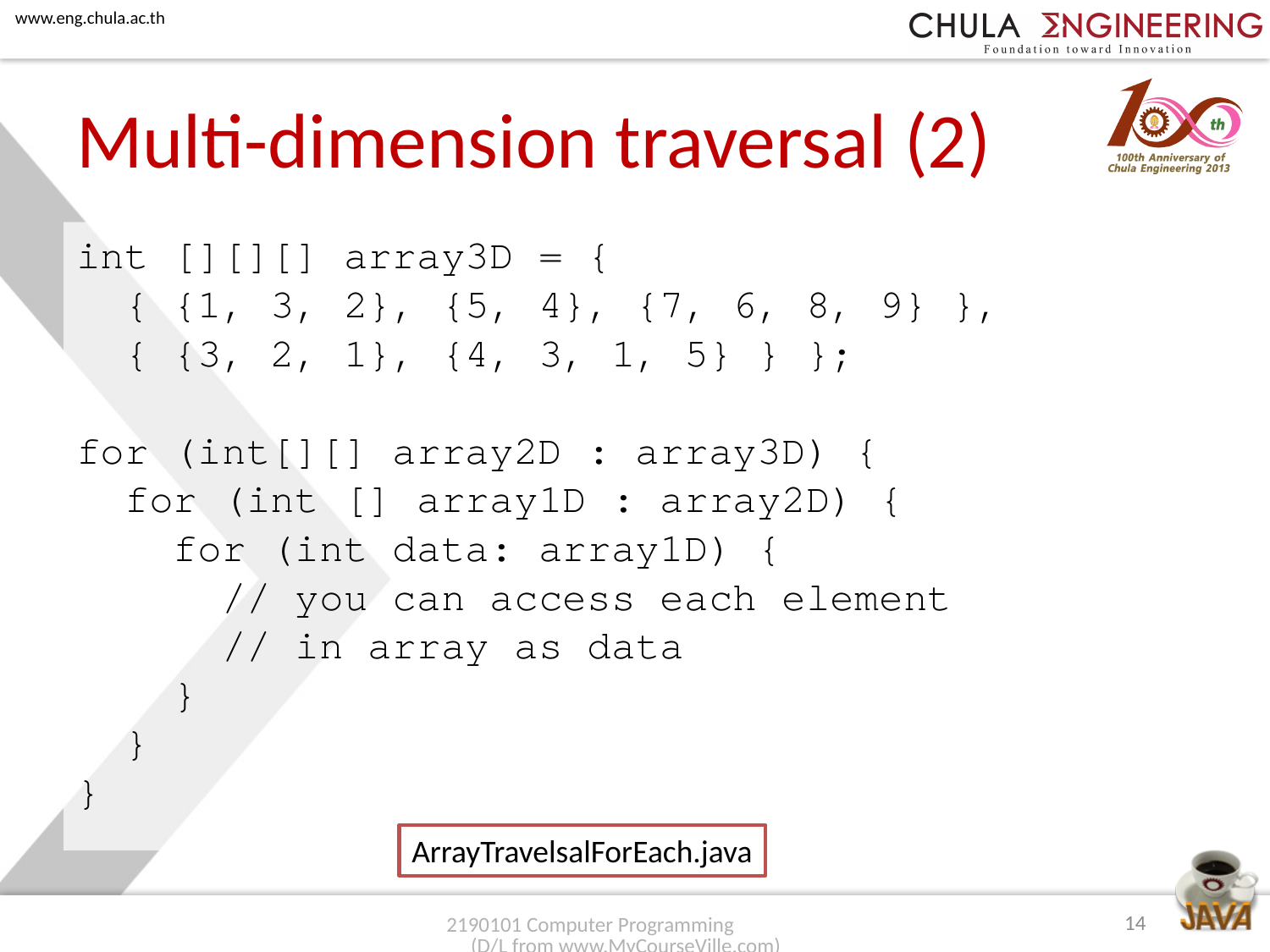

# Multi-dimension traversal (2)
int [][][] array3D = {
  { {1, 3, 2}, {5, 4}, {7, 6, 8, 9} },
  { {3, 2, 1}, {4, 3, 1, 5} } };

for (int[][] array2D : array3D) {
  for (int [] array1D : array2D) {
    for (int data: array1D) {
      // you can access each element
      // in array as data
    }
  }
}
ArrayTravelsalForEach.java
14
2190101 Computer Programming                       (D/L from www.MyCourseVille.com)